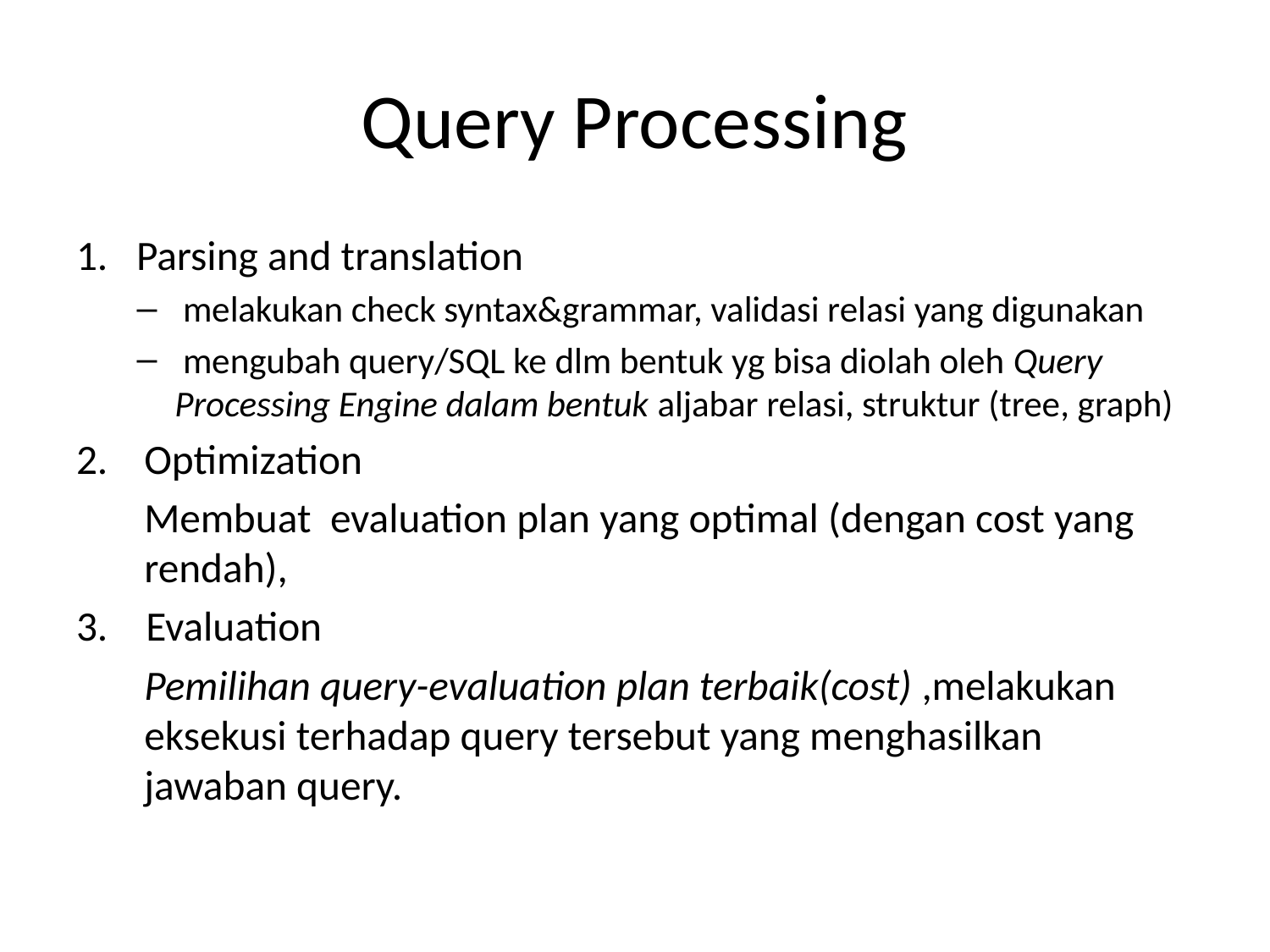

# Query Processing
1.   Parsing and translation
 melakukan check syntax&grammar, validasi relasi yang digunakan
 mengubah query/SQL ke dlm bentuk yg bisa diolah oleh Query Processing Engine dalam bentuk aljabar relasi, struktur (tree, graph)
Optimization
	Membuat  evaluation plan yang optimal (dengan cost yang rendah),
3.    Evaluation
	Pemilihan query-evaluation plan terbaik(cost) ,melakukan eksekusi terhadap query tersebut yang menghasilkan jawaban query.